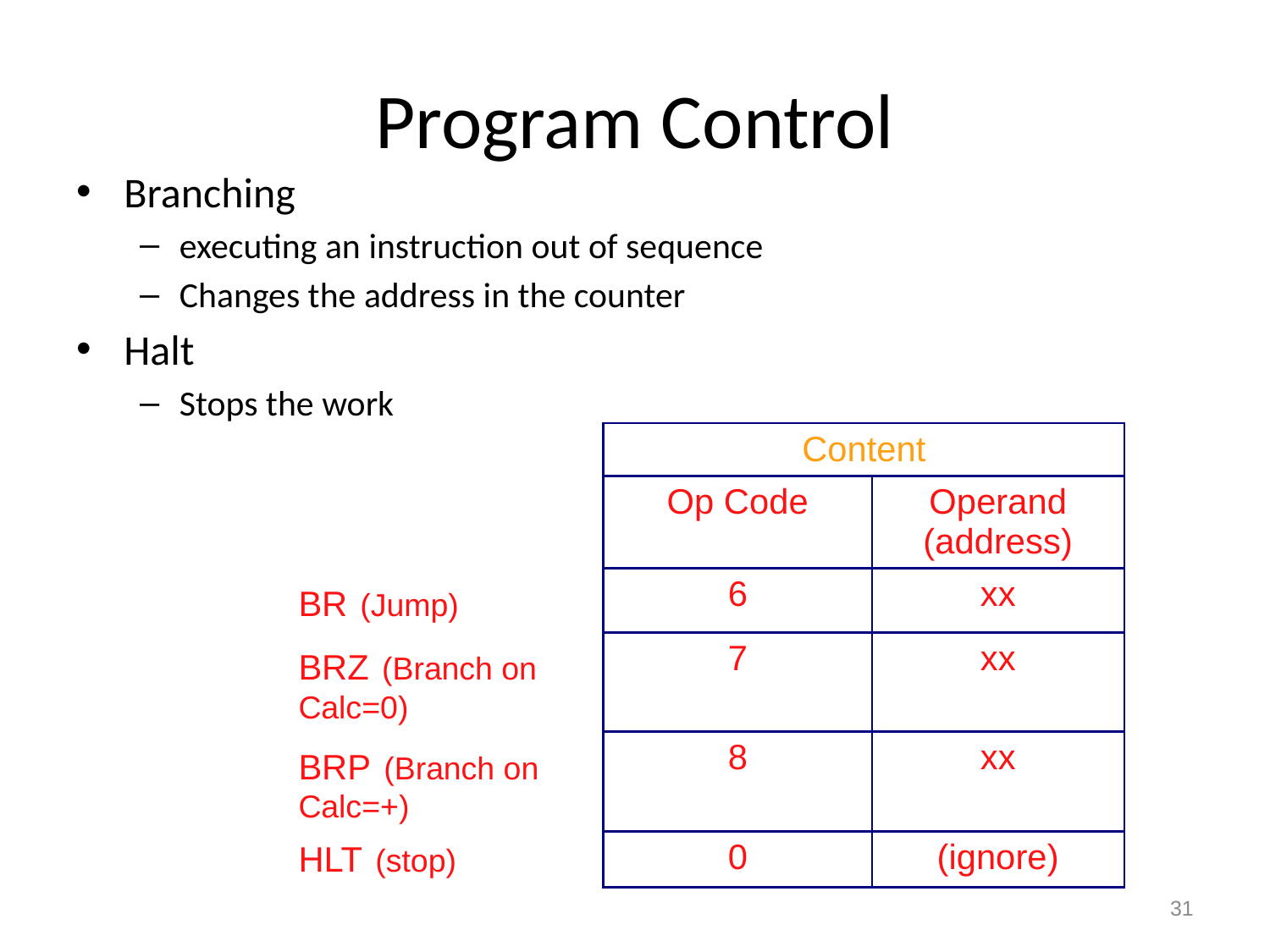

# Program Control
Branching
executing an instruction out of sequence
Changes the address in the counter
Halt
Stops the work
|  |  | Content |  |
| --- | --- | --- | --- |
|  |  | Op Code | Operand (address) |
| BR (Jump) |  | 6 | xx |
| BRZ (Branch on Calc=0) |  | 7 | xx |
| BRP (Branch on Calc=+) |  | 8 | xx |
| HLT (stop) |  | 0 | (ignore) |
31